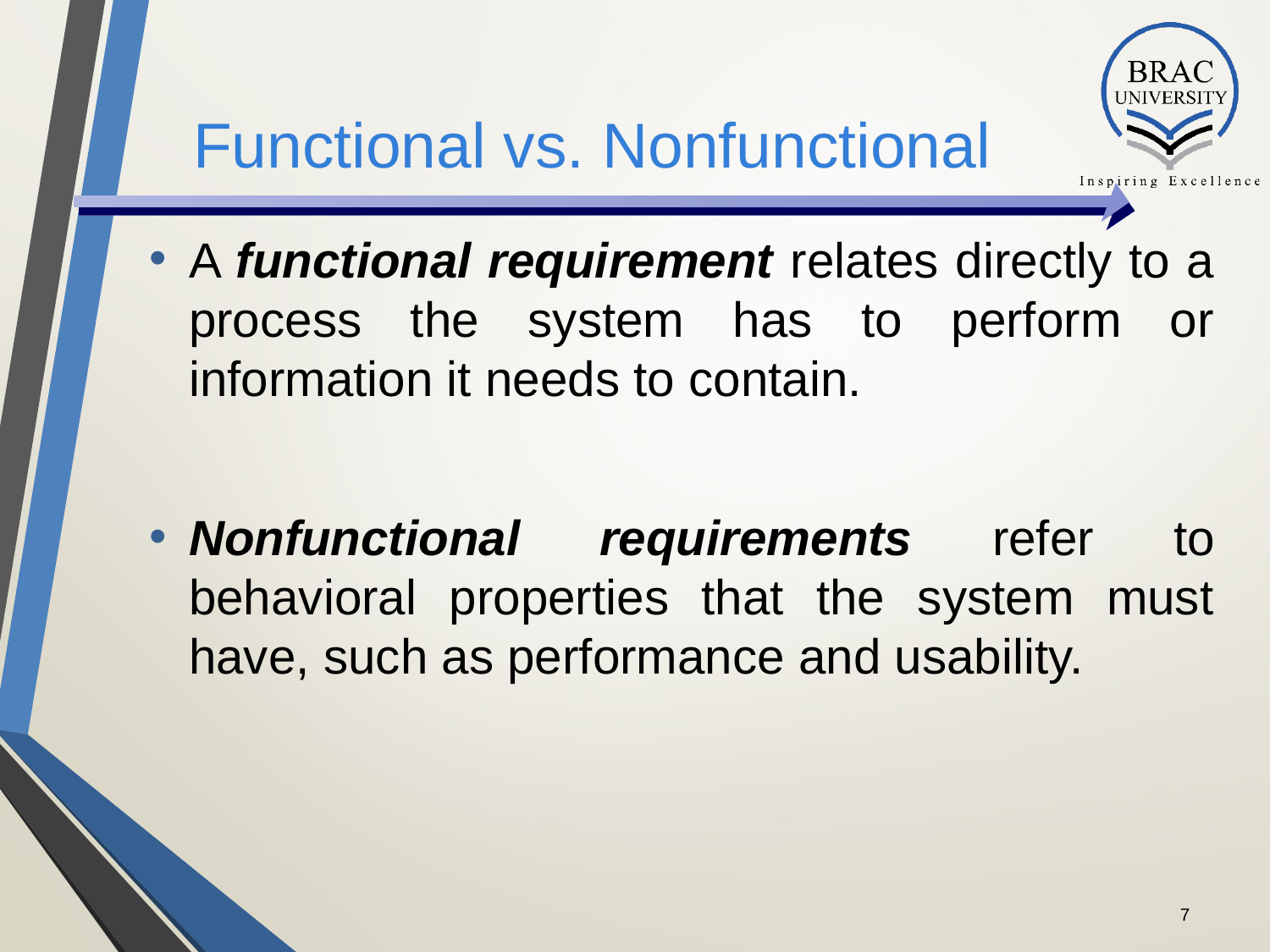

# Functional vs. Nonfunctional
A functional requirement relates directly to a process the system has to perform or information it needs to contain.

Nonfunctional requirements refer to behavioral properties that the system must have, such as performance and usability.

7